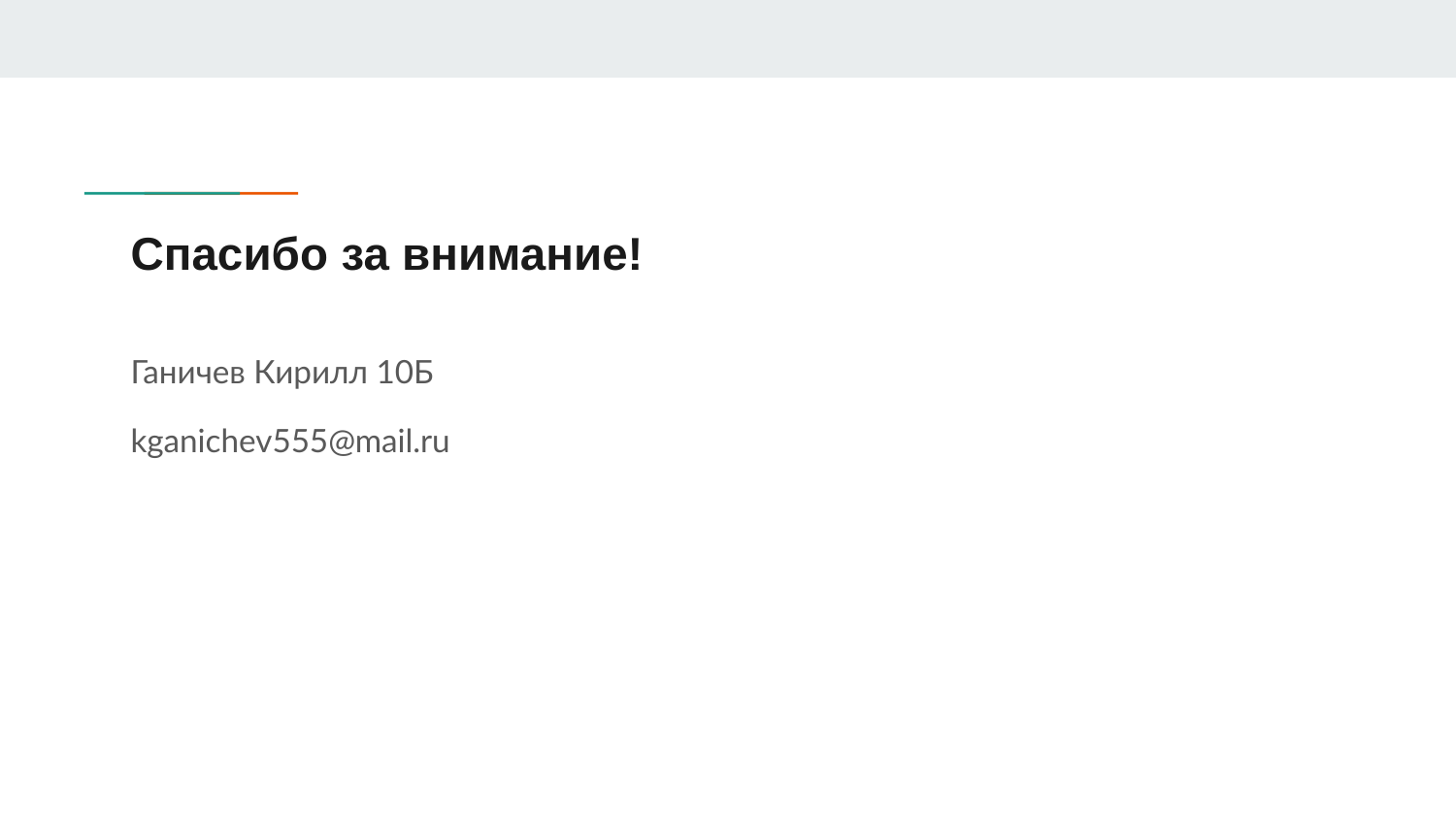

# Спасибо за внимание!
Ганичев Кирилл 10Б
kganichev555@mail.ru